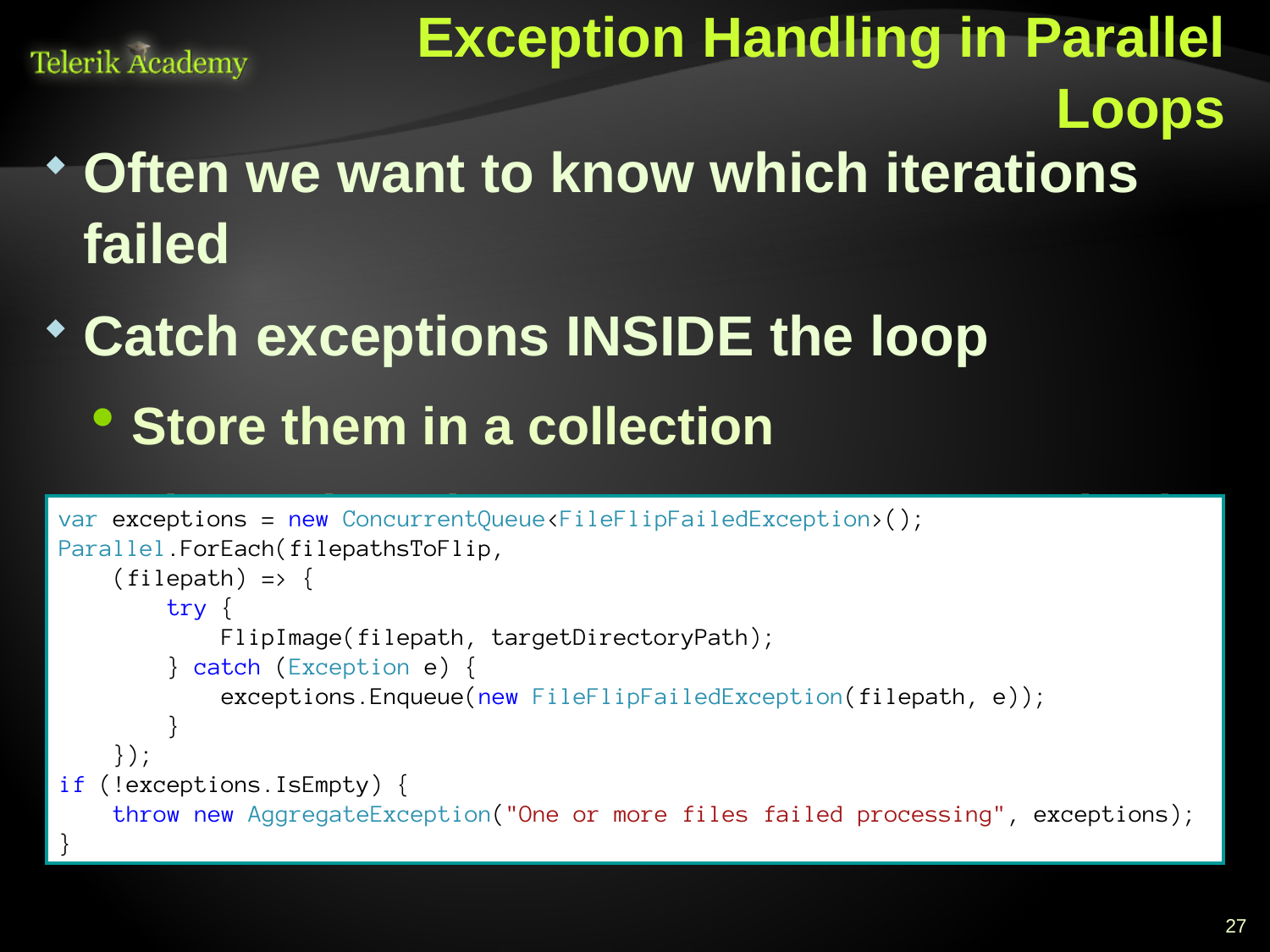

# Exception Handling in Parallel Loops
Often we want to know which iterations failed
Catch exceptions INSIDE the loop
Store them in a collection
Throw them in an AggregateException in the end
var exceptions = new ConcurrentQueue<FileFlipFailedException>();
Parallel.ForEach(filepathsToFlip,
    (filepath) => {
        try {
            FlipImage(filepath, targetDirectoryPath);
        } catch (Exception e) {
            exceptions.Enqueue(new FileFlipFailedException(filepath, e));
        }
    });
if (!exceptions.IsEmpty) {
    throw new AggregateException("One or more files failed processing", exceptions);
}
27